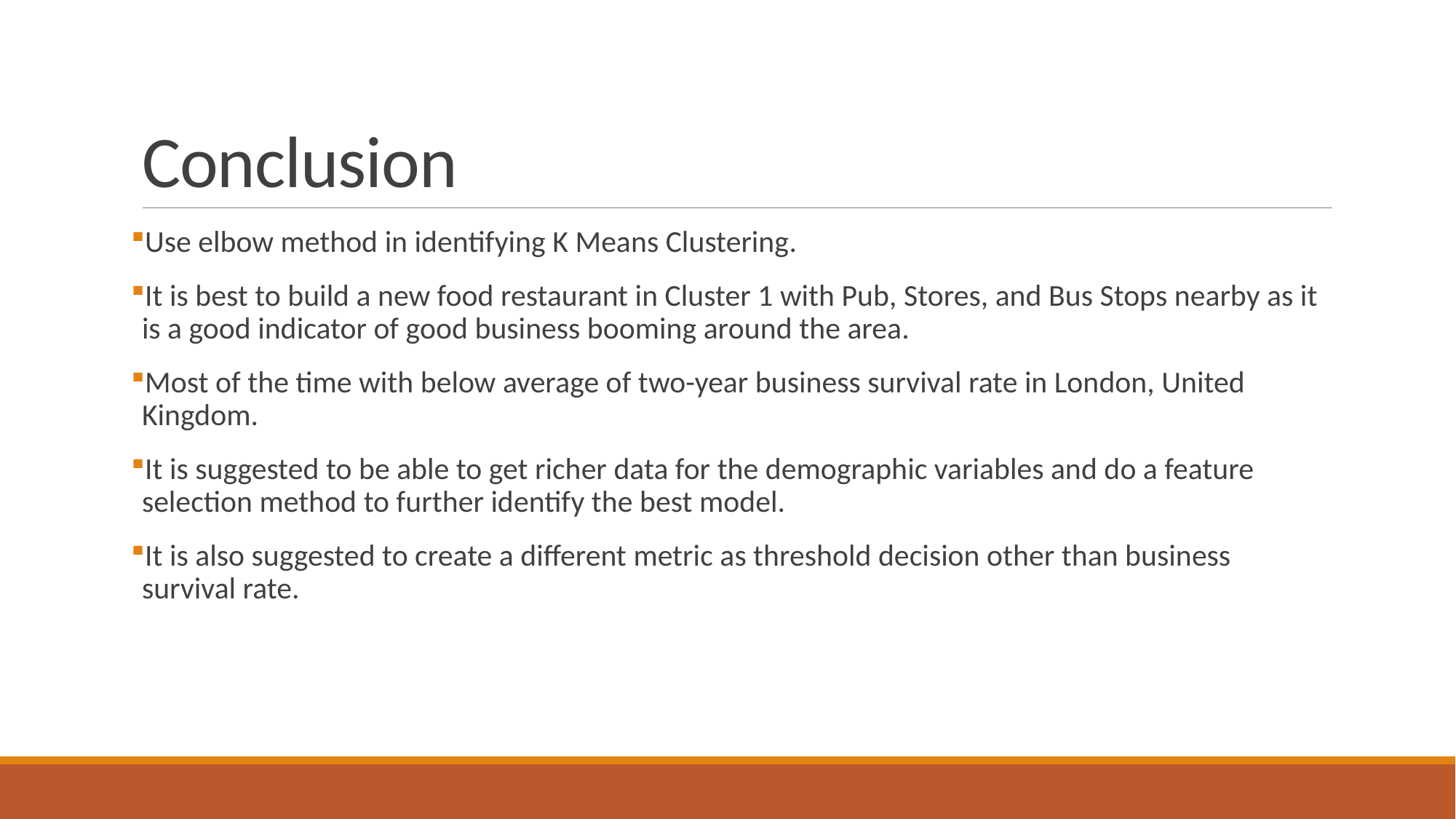

# Conclusion
Use elbow method in identifying K Means Clustering.
It is best to build a new food restaurant in Cluster 1 with Pub, Stores, and Bus Stops nearby as it is a good indicator of good business booming around the area.
Most of the time with below average of two-year business survival rate in London, United Kingdom.
It is suggested to be able to get richer data for the demographic variables and do a feature selection method to further identify the best model.
It is also suggested to create a different metric as threshold decision other than business survival rate.